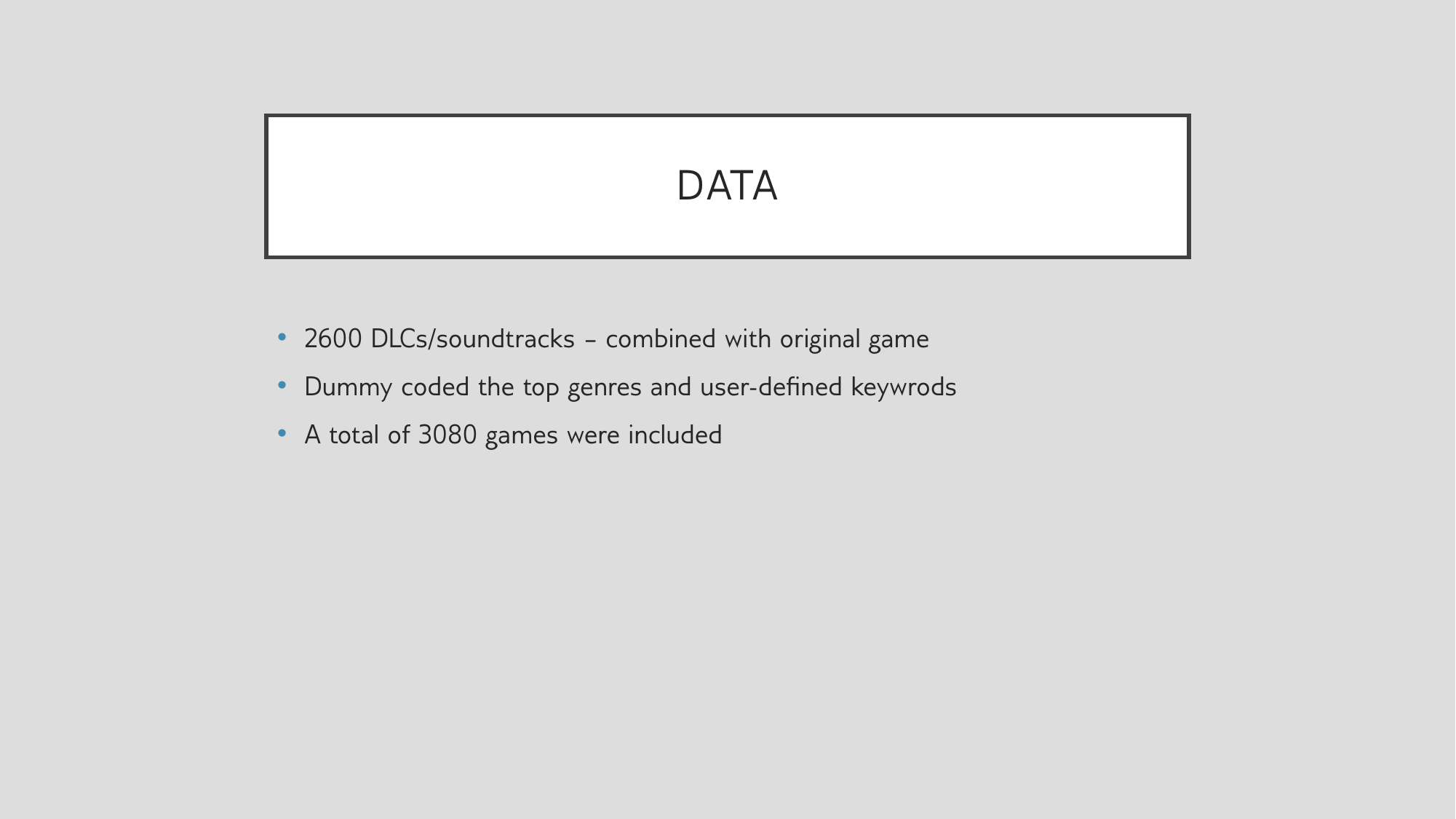

# Data
2600 DLCs/soundtracks – combined with original game
Dummy coded the top genres and user-defined keywrods
A total of 3080 games were included